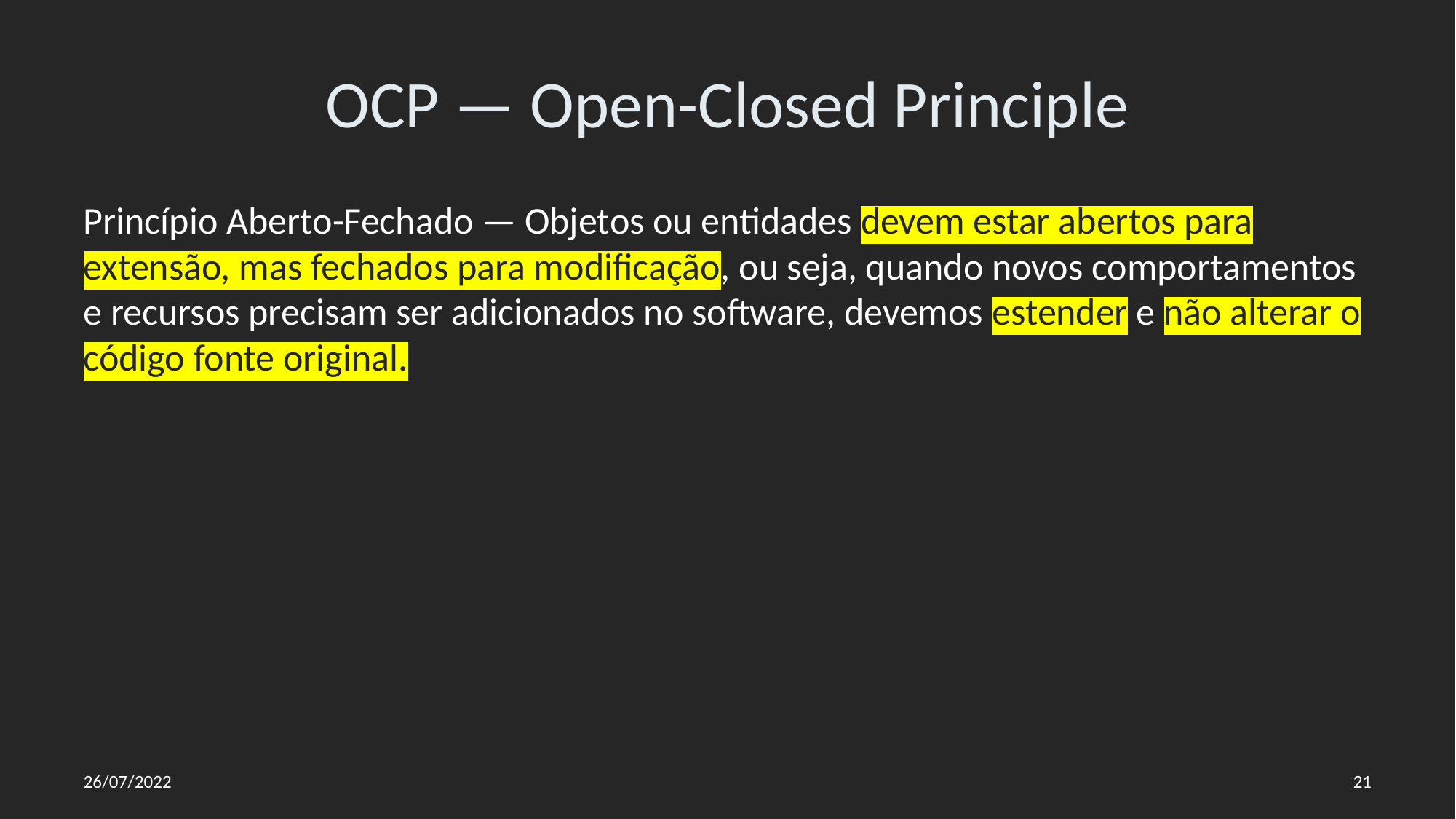

# OCP — Open-Closed Principle
Princípio Aberto-Fechado — Objetos ou entidades devem estar abertos para extensão, mas fechados para modificação, ou seja, quando novos comportamentos e recursos precisam ser adicionados no software, devemos estender e não alterar o código fonte original.
26/07/2022
21